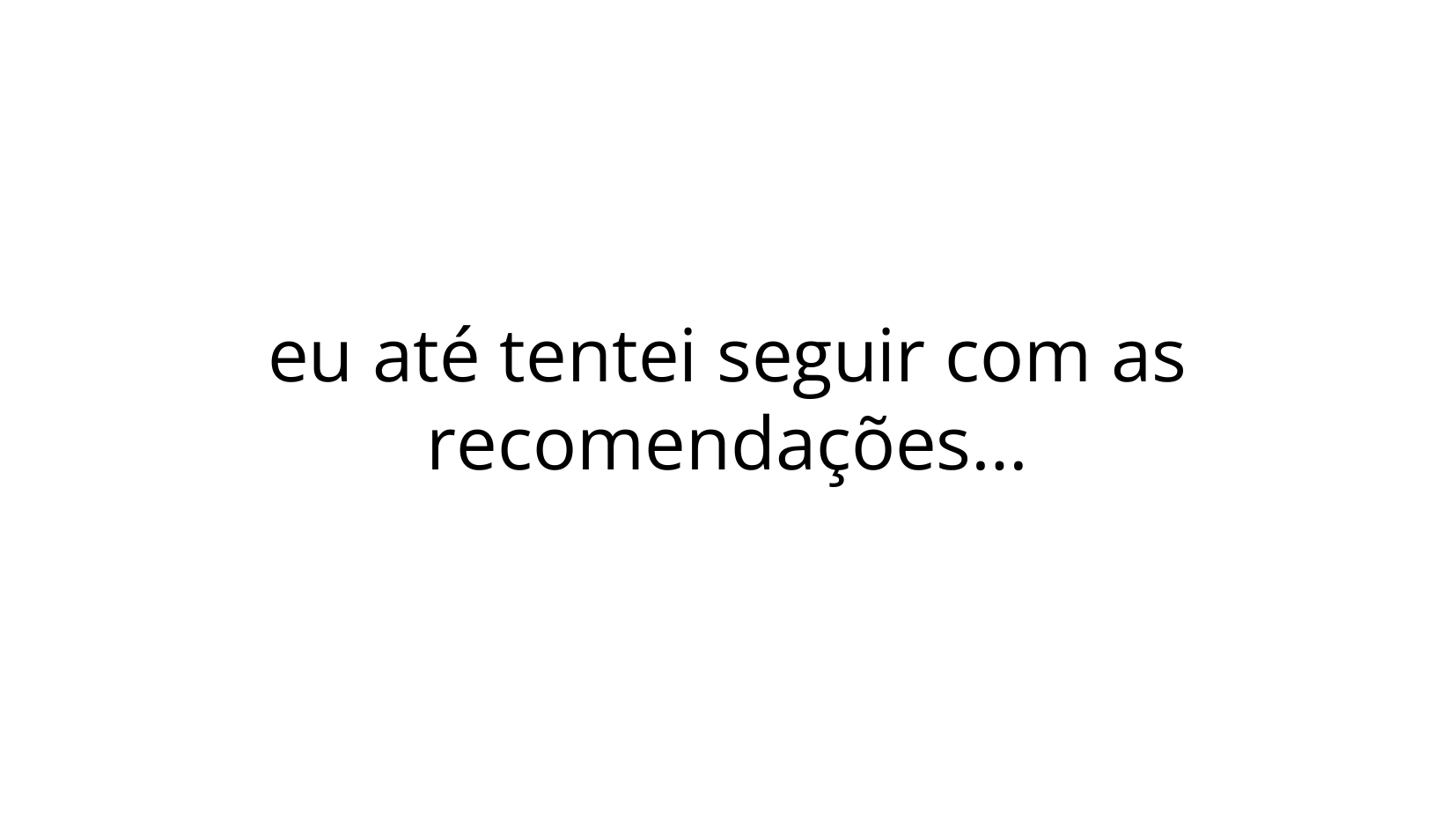

eu até tentei seguir com as recomendações…